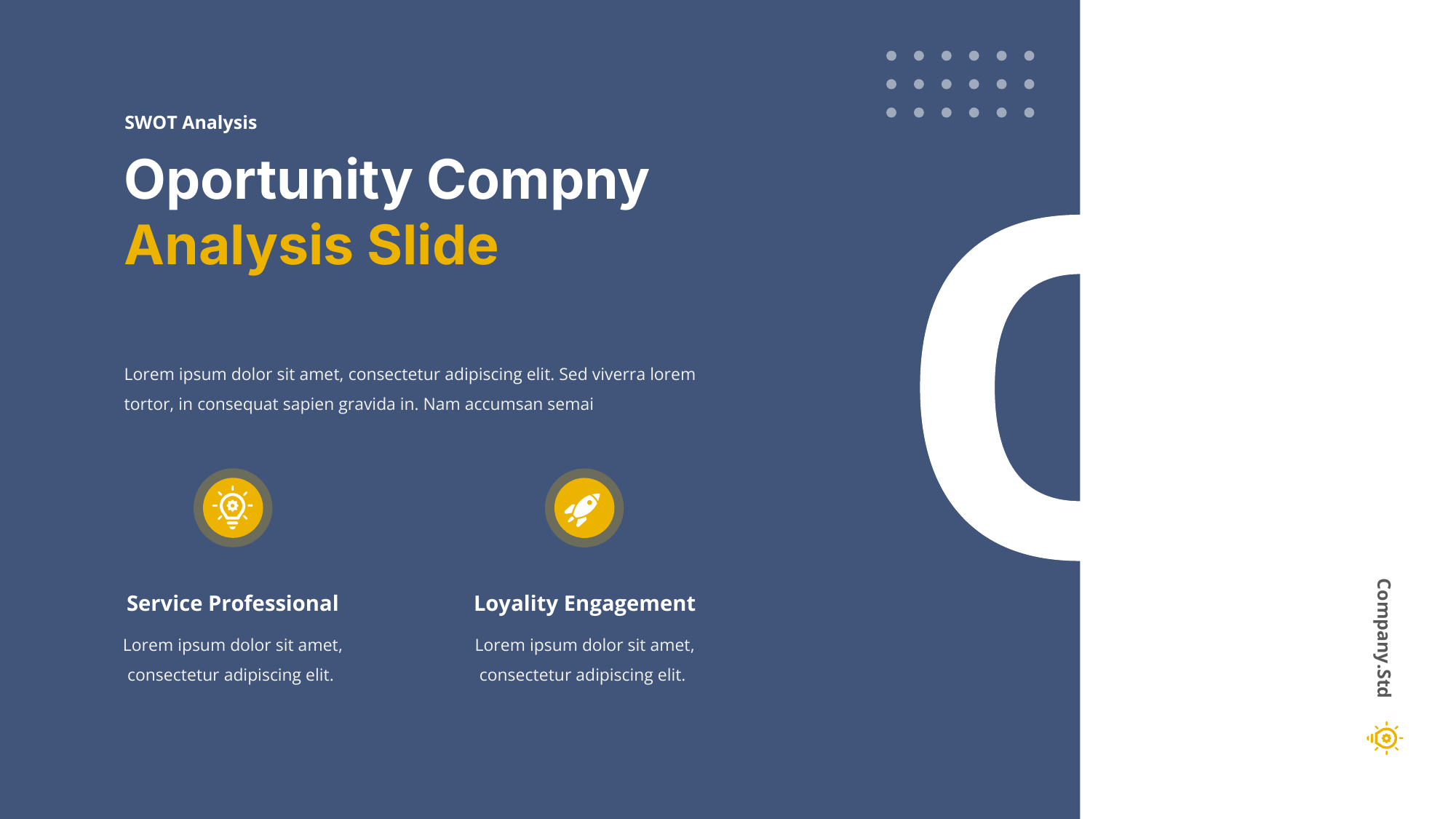

SWOT Analysis
Oportunity Compny Analysis Slide

Lorem ipsum dolor sit amet, consectetur adipiscing elit. Sed viverra lorem tortor, in consequat sapien gravida in. Nam accumsan semai

Company.Std

Service Professional
Loyality Engagement
Lorem ipsum dolor sit amet, consectetur adipiscing elit.
Lorem ipsum dolor sit amet, consectetur adipiscing elit.